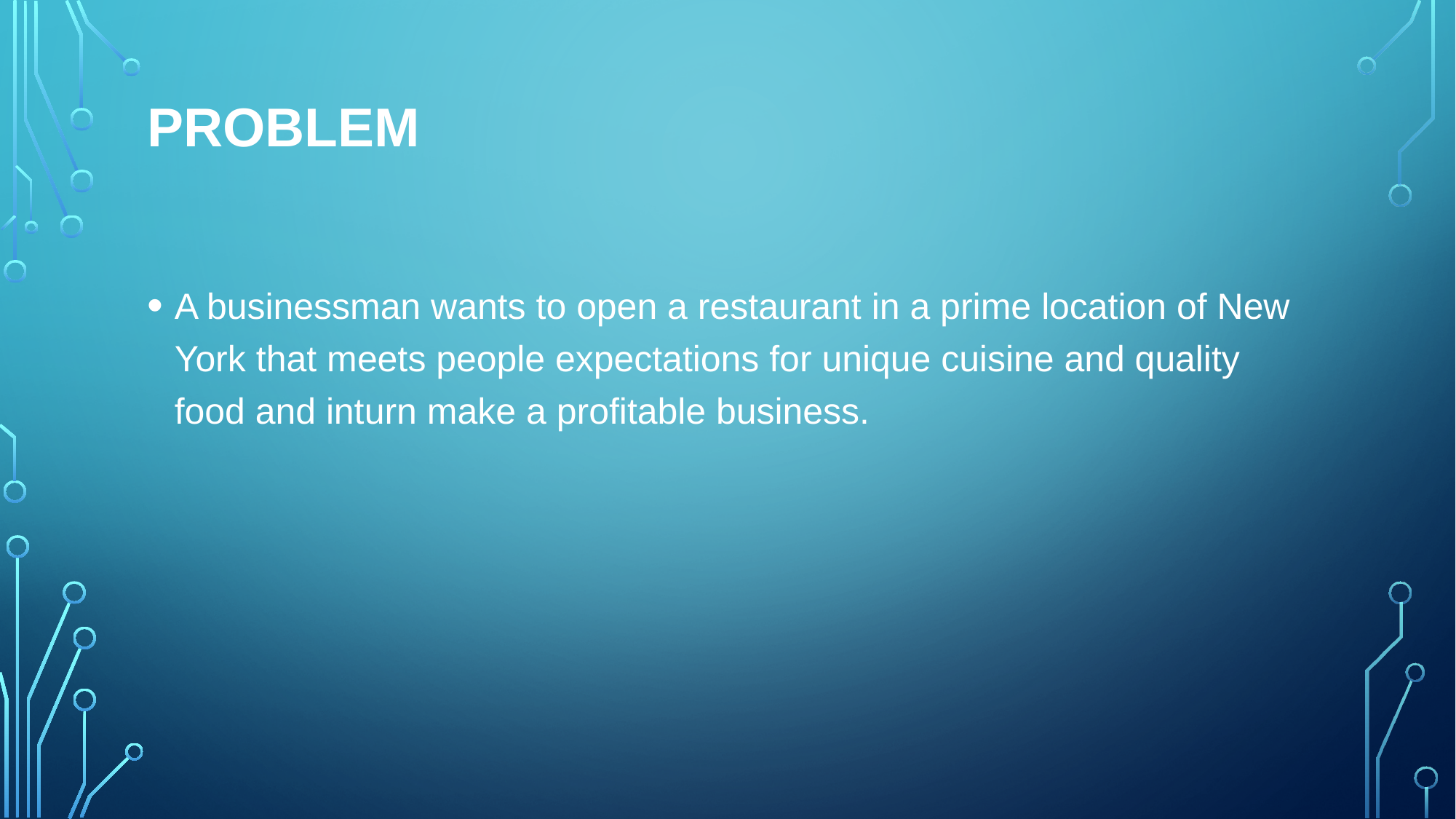

# Problem
A businessman wants to open a restaurant in a prime location of New York that meets people expectations for unique cuisine and quality food and inturn make a profitable business.